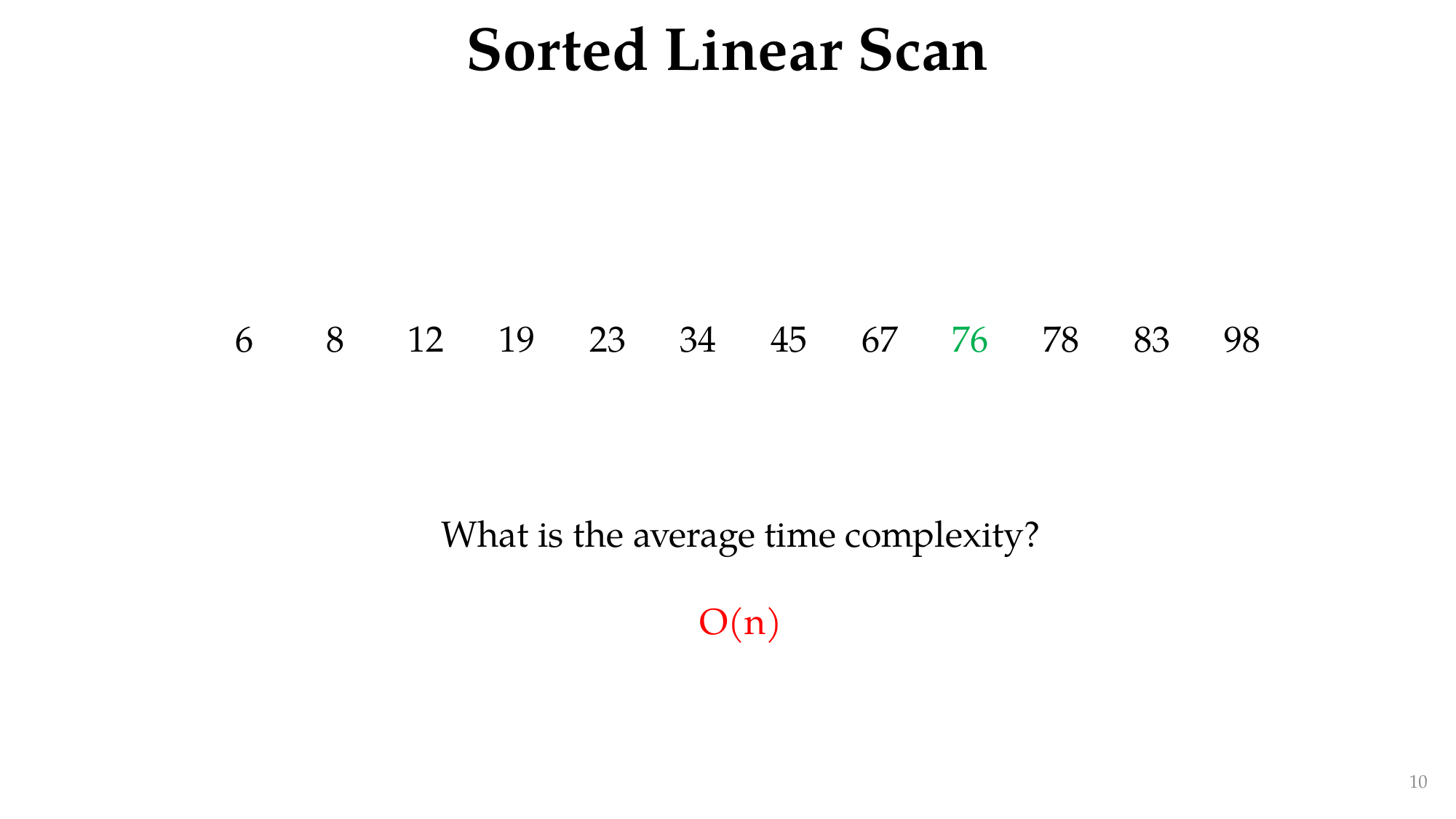

# Sorted Linear Scan
| 6 | 8 | 12 | 19 | 23 | 34 | 45 | 67 | 76 | 78 | 83 | 98 |
| --- | --- | --- | --- | --- | --- | --- | --- | --- | --- | --- | --- |
What is the average time complexity?

O(n)

10